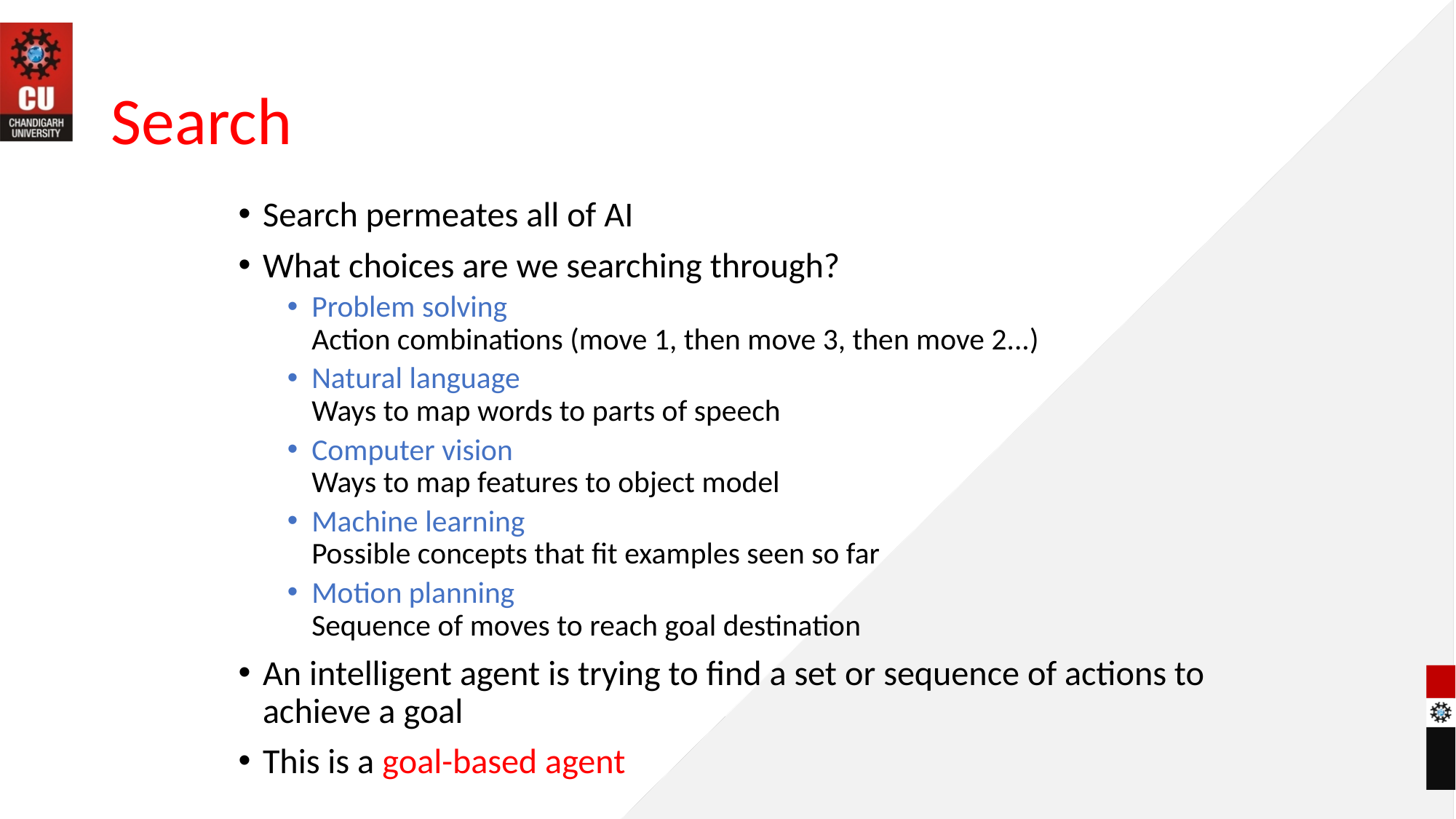

# Search
Search permeates all of AI
What choices are we searching through?
Problem solving
Action combinations (move 1, then move 3, then move 2...)
Natural language
Ways to map words to parts of speech
Computer vision
Ways to map features to object model
Machine learning
Possible concepts that fit examples seen so far
Motion planning
Sequence of moves to reach goal destination
An intelligent agent is trying to find a set or sequence of actions to achieve a goal
This is a goal-based agent